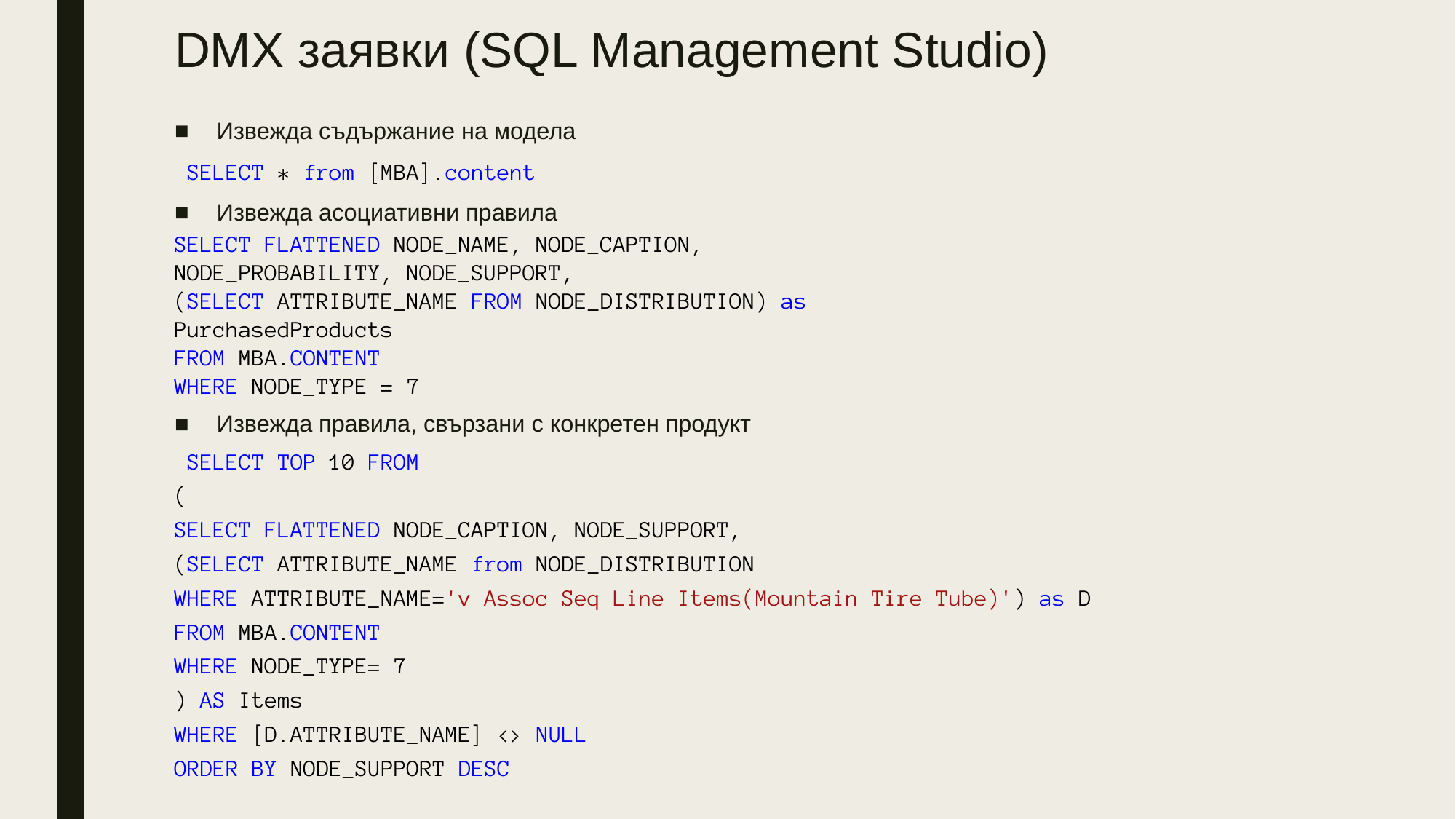

# DMX заявки (SQL Management Studio)
Извежда съдържание на модела
 SELECT * from [MBA].content
Извежда асоциативни правила
SELECT FLATTENED NODE_NAME, NODE_CAPTION,
NODE_PROBABILITY, NODE_SUPPORT,
(SELECT ATTRIBUTE_NAME FROM NODE_DISTRIBUTION) as
PurchasedProducts
FROM MBA.CONTENT
WHERE NODE_TYPE = 7
Извежда правила, свързани с конкретен продукт
 SELECT TOP 10 FROM
(
SELECT FLATTENED NODE_CAPTION, NODE_SUPPORT,
(SELECT ATTRIBUTE_NAME from NODE_DISTRIBUTION
WHERE ATTRIBUTE_NAME='v Assoc Seq Line Items(Mountain Tire Tube)') as D
FROM MBA.CONTENT
WHERE NODE_TYPE= 7
) AS Items
WHERE [D.ATTRIBUTE_NAME] <> NULL
ORDER BY NODE_SUPPORT DESC